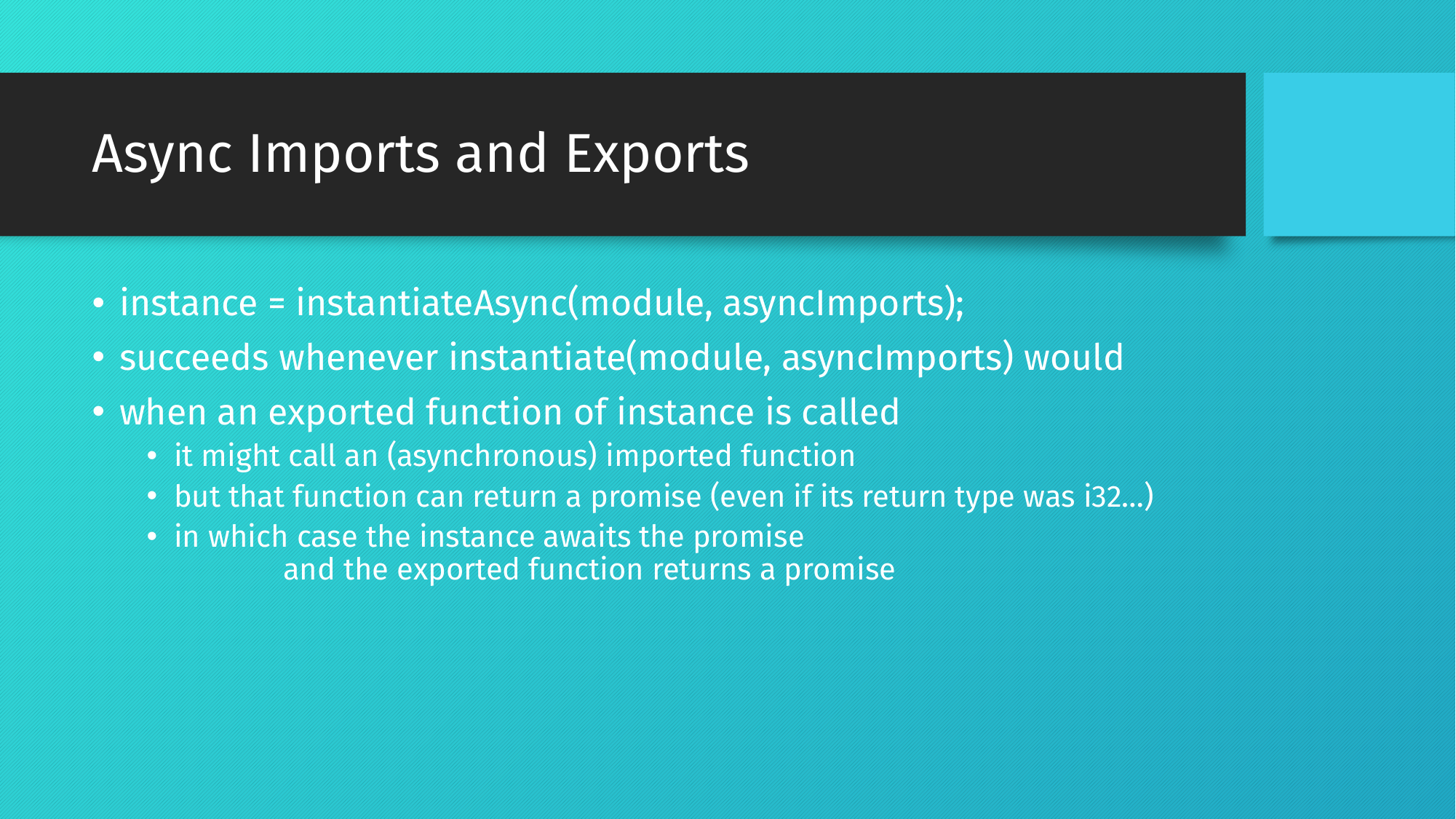

# Async Imports and Exports
instance = instantiateAsync(module, asyncImports);
succeeds whenever instantiate(module, asyncImports) would
when an exported function of instance is called
it might call an (asynchronous) imported function
but that function can return a promise (even if its return type was i32…)
in which case the instance awaits the promise
	and the exported function returns a promise